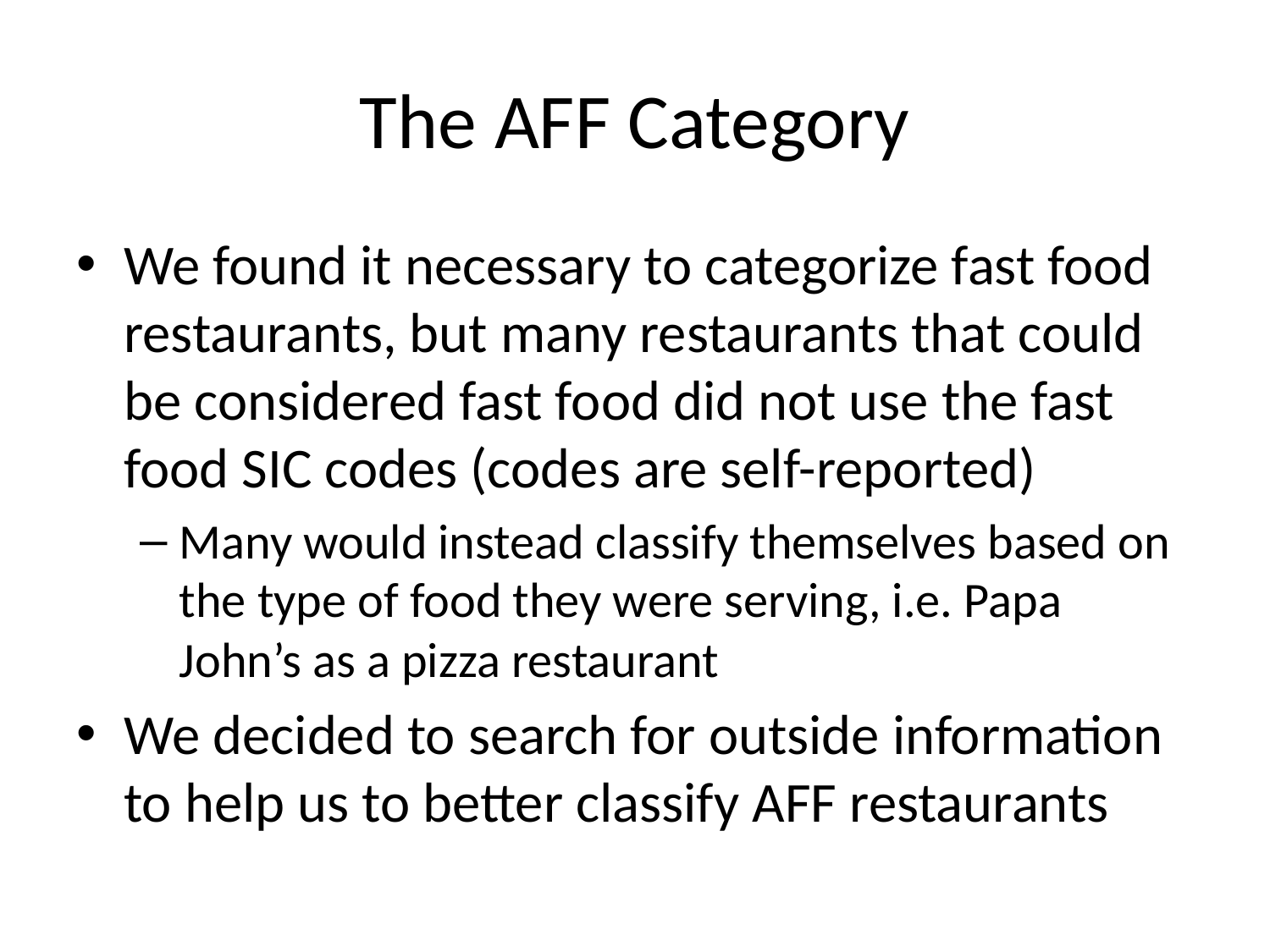

# The AFF Category
We found it necessary to categorize fast food restaurants, but many restaurants that could be considered fast food did not use the fast food SIC codes (codes are self-reported)
Many would instead classify themselves based on the type of food they were serving, i.e. Papa John’s as a pizza restaurant
We decided to search for outside information to help us to better classify AFF restaurants